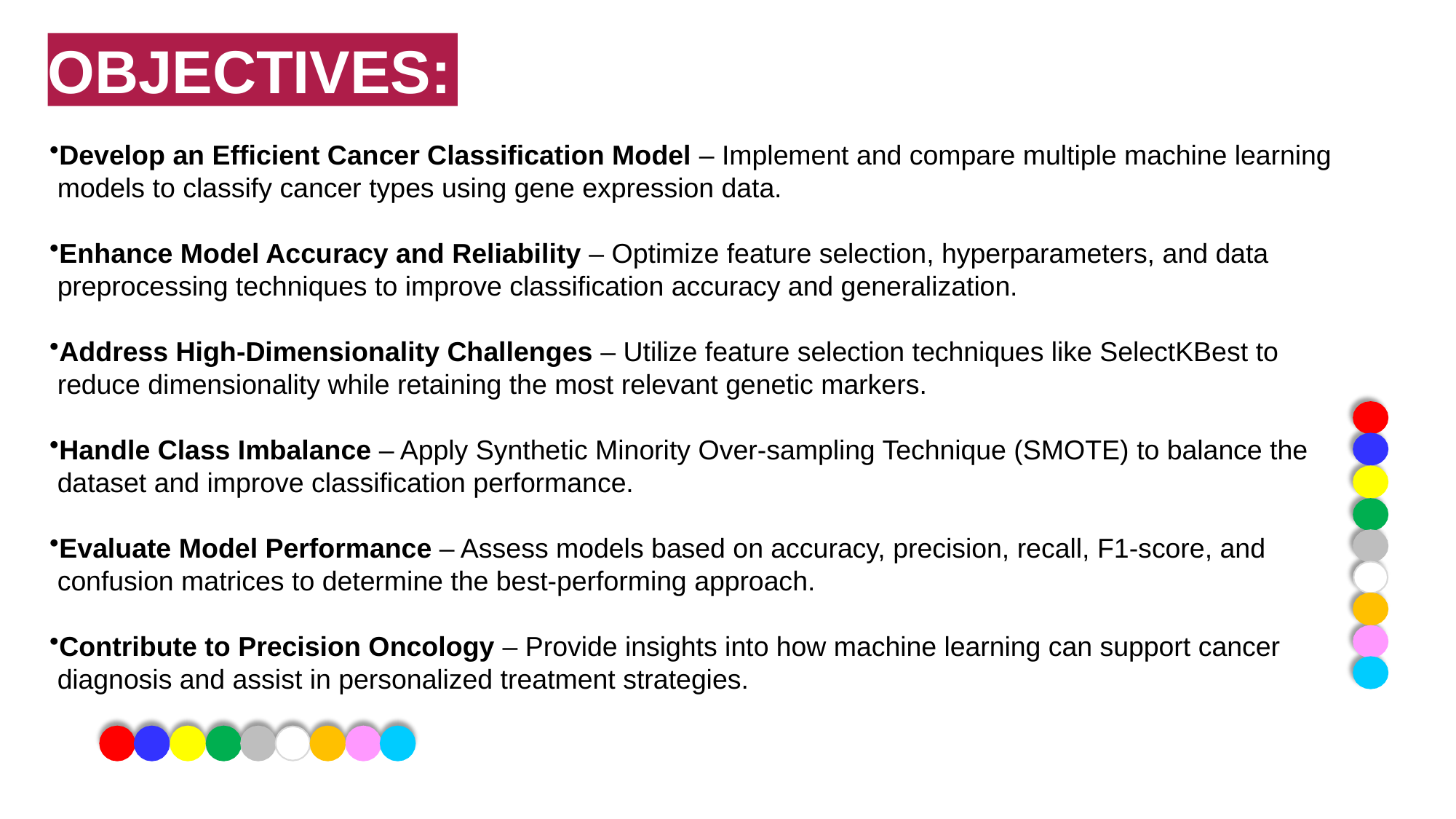

OBJECTIVES:
Develop an Efficient Cancer Classification Model – Implement and compare multiple machine learning
 models to classify cancer types using gene expression data.

Enhance Model Accuracy and Reliability – Optimize feature selection, hyperparameters, and data
 preprocessing techniques to improve classification accuracy and generalization.

Address High-Dimensionality Challenges – Utilize feature selection techniques like SelectKBest to
 reduce dimensionality while retaining the most relevant genetic markers.

Handle Class Imbalance – Apply Synthetic Minority Over-sampling Technique (SMOTE) to balance the
 dataset and improve classification performance.

Evaluate Model Performance – Assess models based on accuracy, precision, recall, F1-score, and
 confusion matrices to determine the best-performing approach.

Contribute to Precision Oncology – Provide insights into how machine learning can support cancer
 diagnosis and assist in personalized treatment strategies.